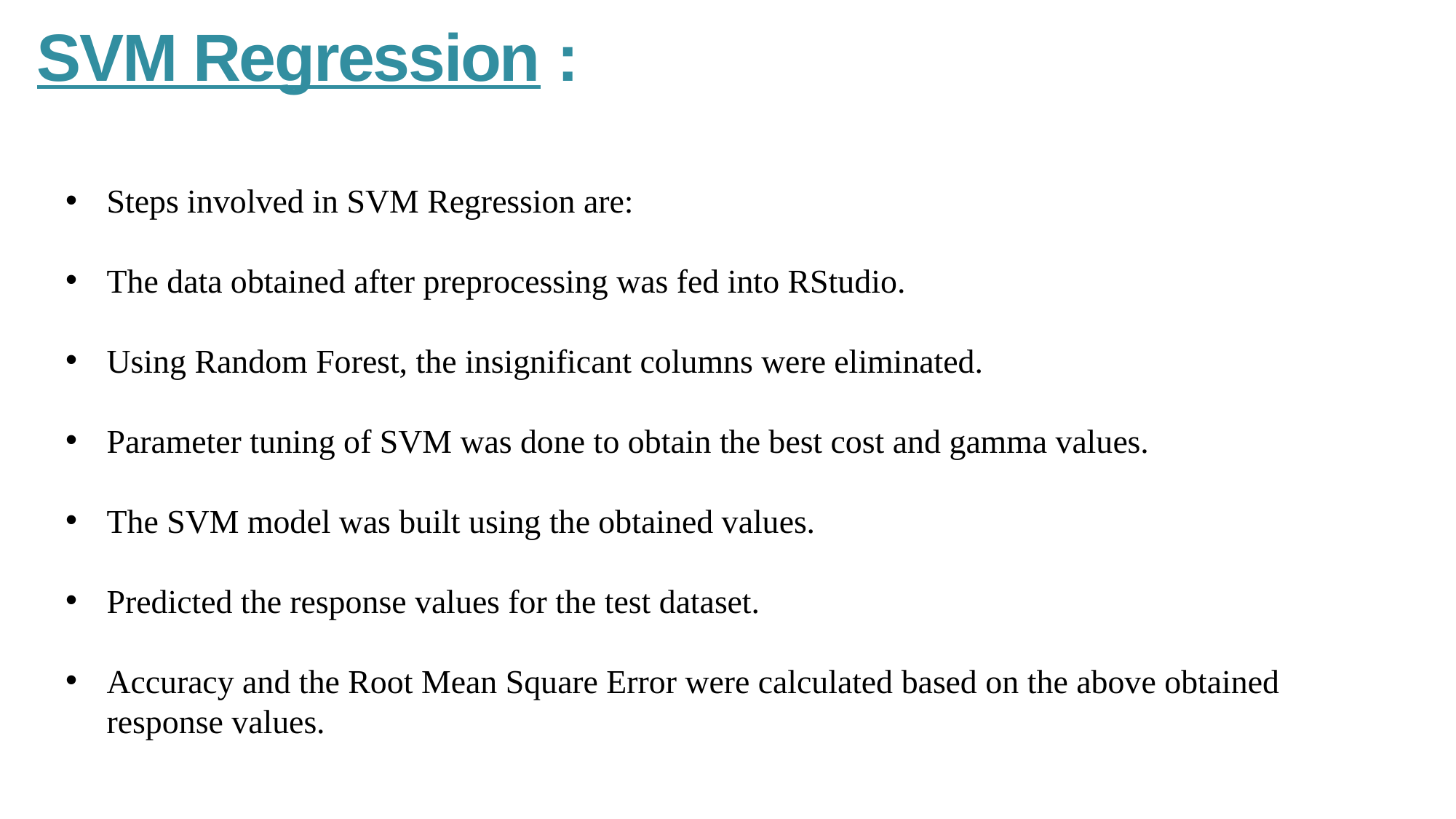

# SVM Regression :
Steps involved in SVM Regression are:

The data obtained after preprocessing was fed into RStudio.

Using Random Forest, the insignificant columns were eliminated.

Parameter tuning of SVM was done to obtain the best cost and gamma values.

The SVM model was built using the obtained values.

Predicted the response values for the test dataset.

Accuracy and the Root Mean Square Error were calculated based on the above obtained response values.